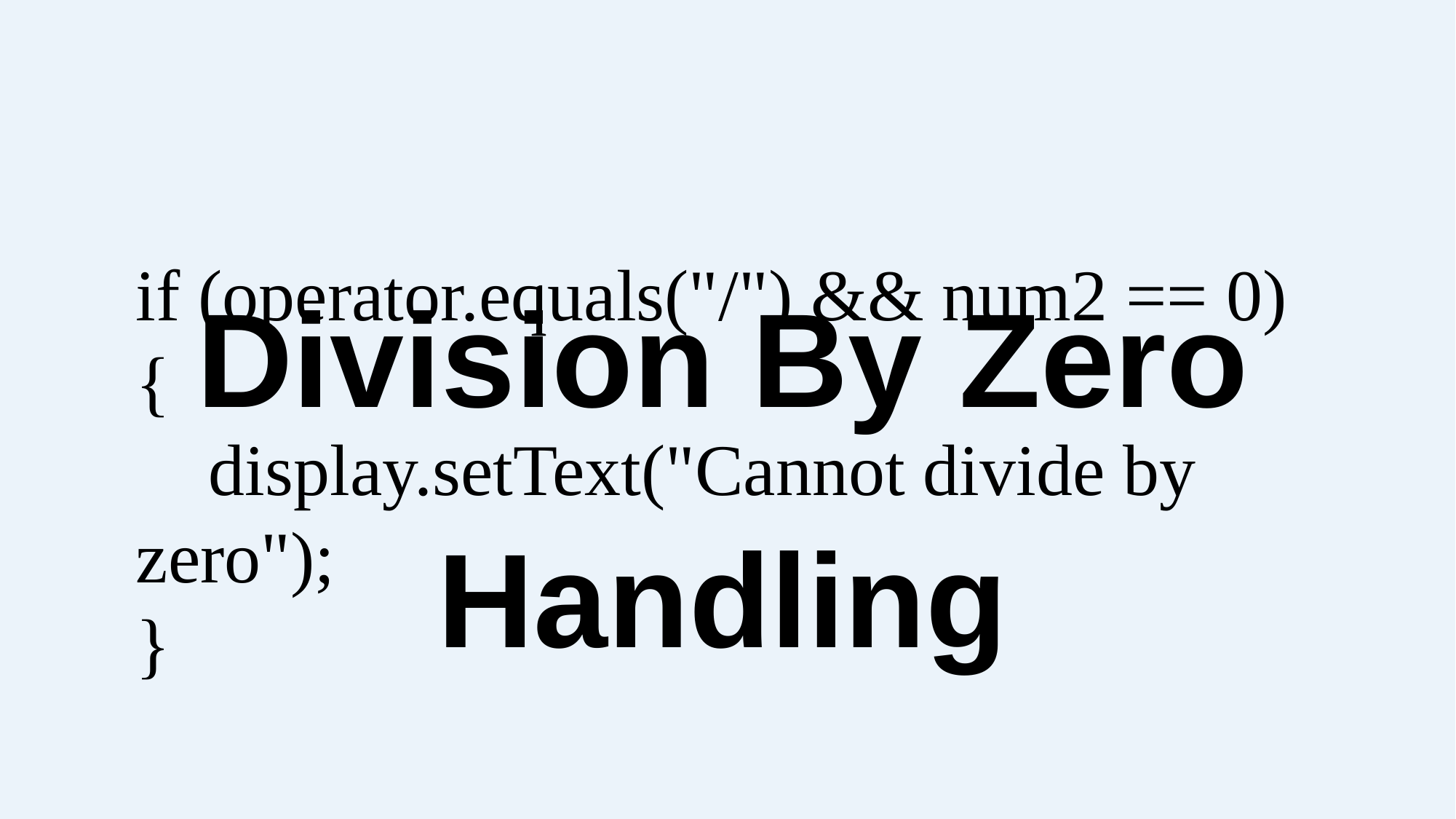

if (operator.equals("/") && num2 == 0)
{
    display.setText("Cannot divide by zero");
}
Division By Zero Handling